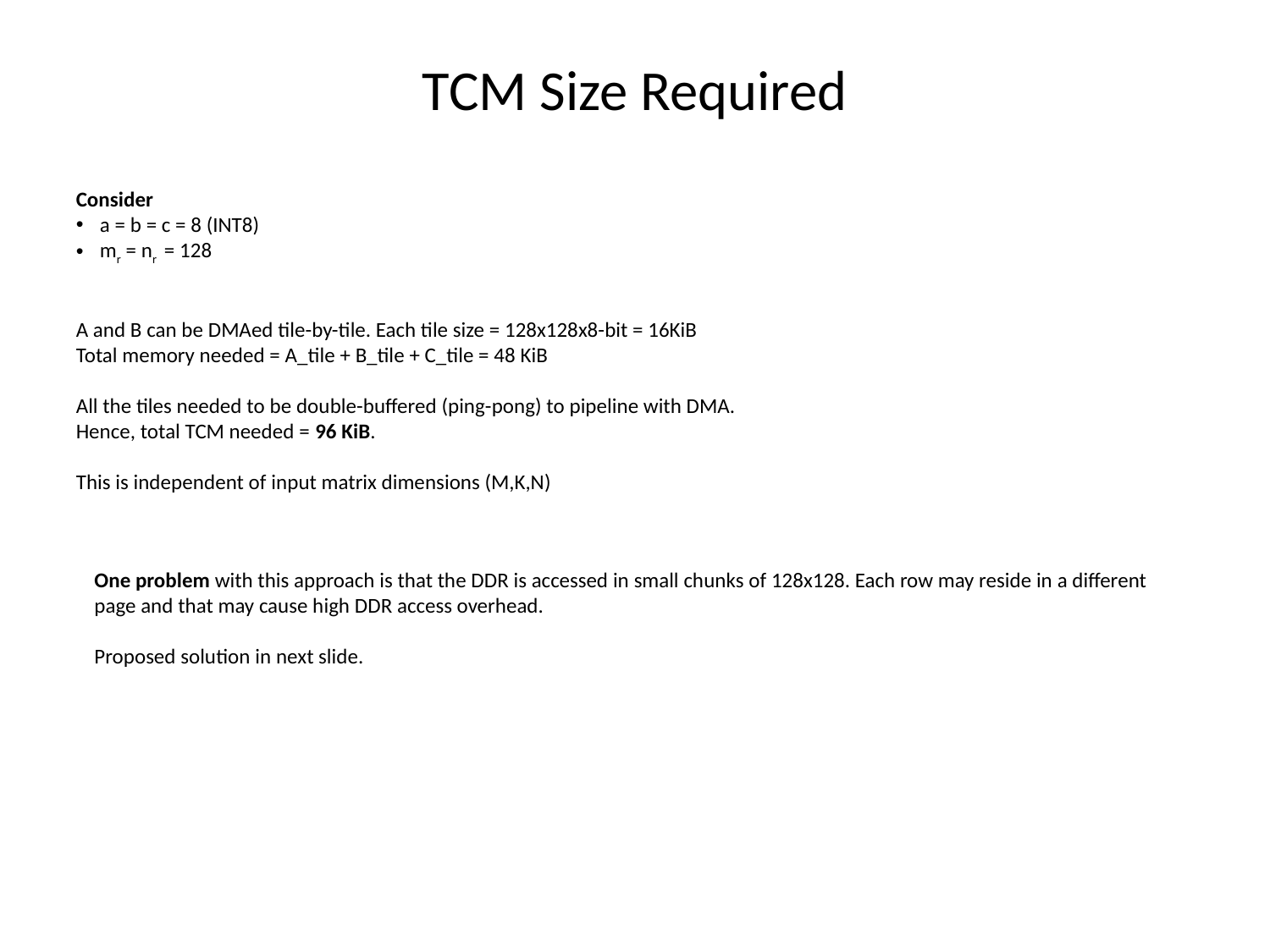

# TCM Size Required
Consider
a = b = c = 8 (INT8)
mr = nr  = 128

A and B can be DMAed tile-by-tile. Each tile size = 128x128x8-bit = 16KiB
Total memory needed = A_tile + B_tile + C_tile = 48 KiB

All the tiles needed to be double-buffered (ping-pong) to pipeline with DMA.
Hence, total TCM needed = 96 KiB.

This is independent of input matrix dimensions (M,K,N)

One problem with this approach is that the DDR is accessed in small chunks of 128x128. Each row may reside in a different page and that may cause high DDR access overhead.

Proposed solution in next slide.